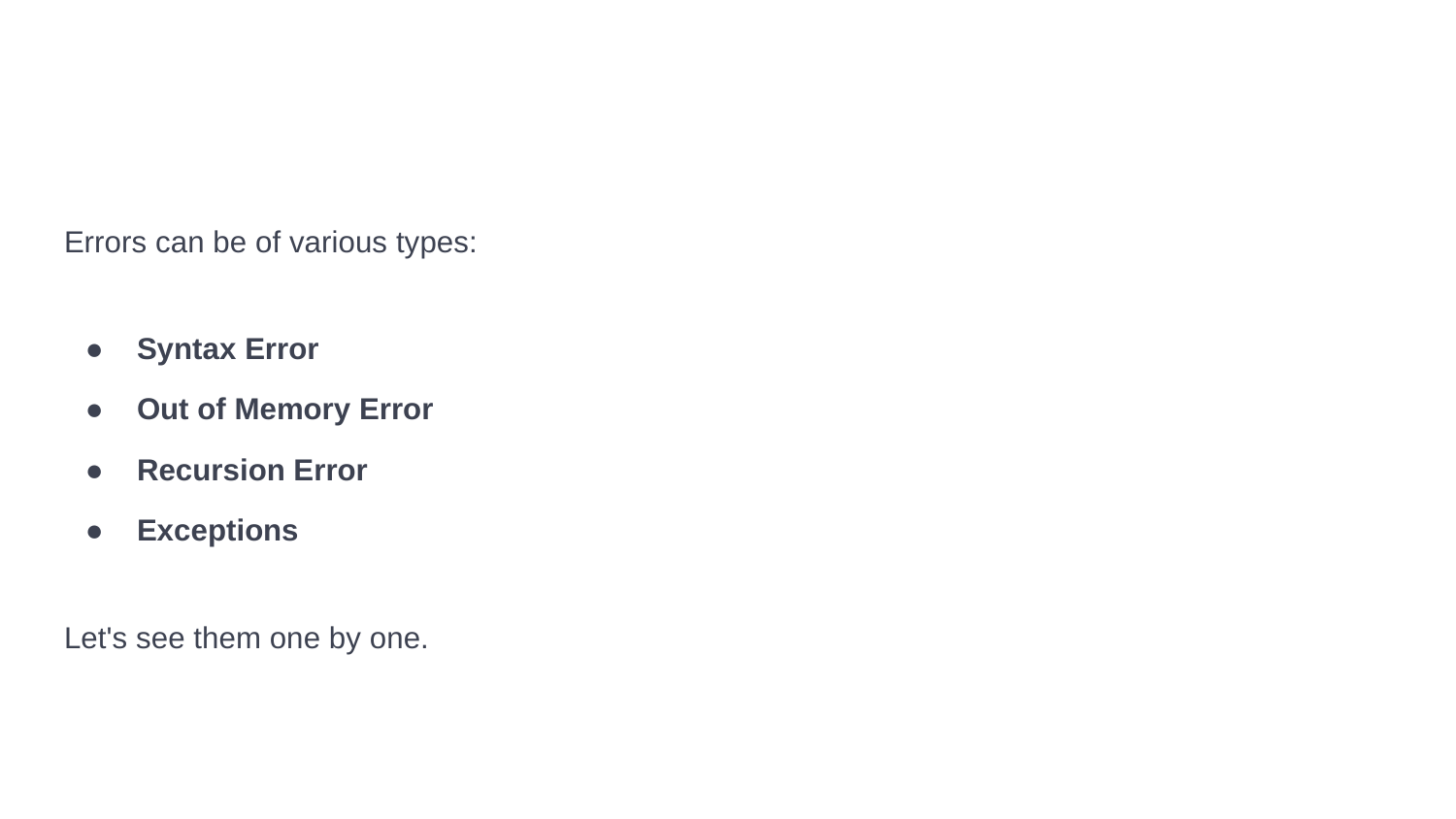

#
Errors can be of various types:
Syntax Error
Out of Memory Error
Recursion Error
Exceptions
Let's see them one by one.